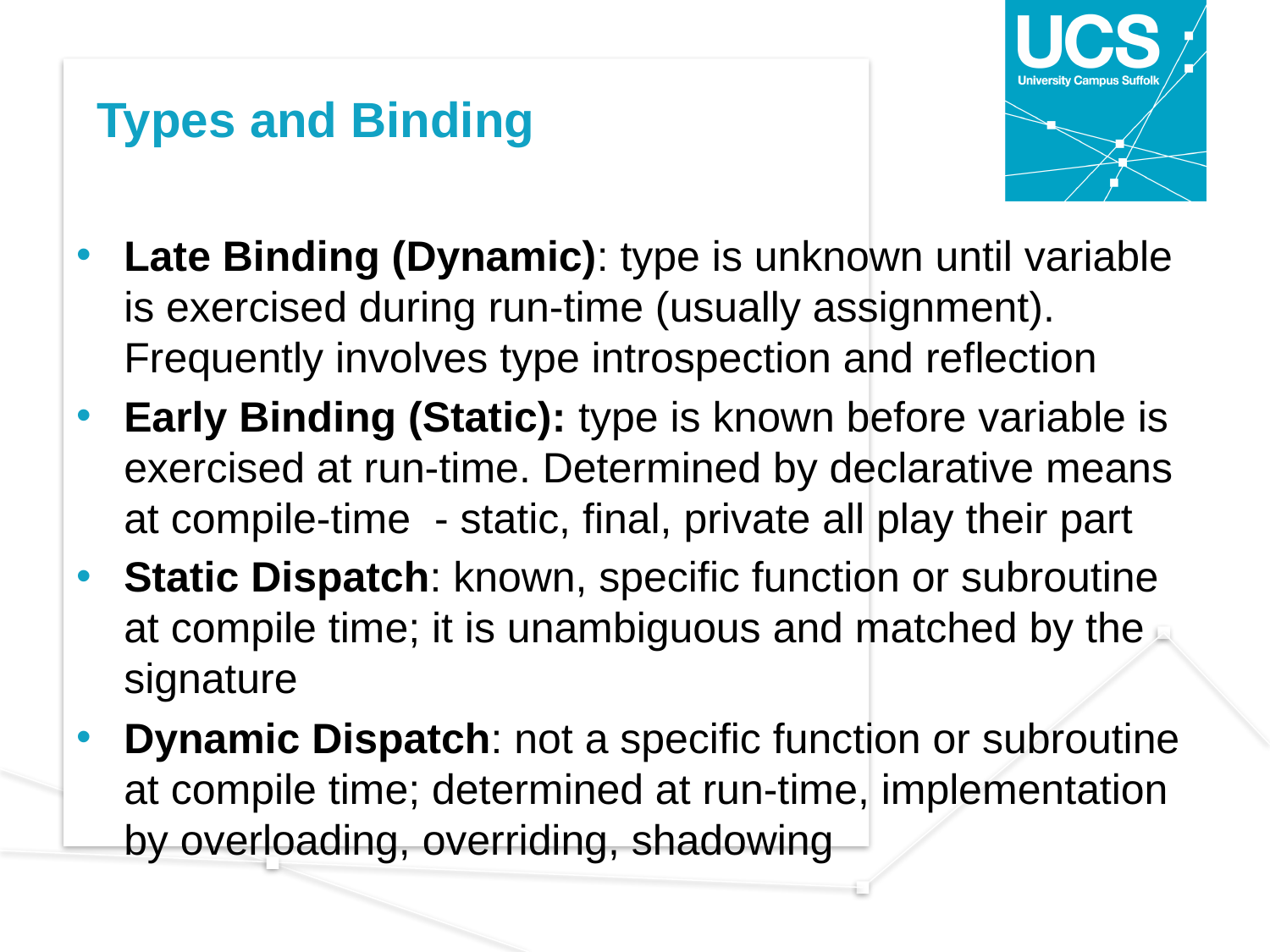

# Types and Binding
Late Binding (Dynamic): type is unknown until variable is exercised during run-time (usually assignment). Frequently involves type introspection and reflection
Early Binding (Static): type is known before variable is exercised at run-time. Determined by declarative means at compile-time  - static, final, private all play their part
Static Dispatch: known, specific function or subroutine at compile time; it is unambiguous and matched by the signature
Dynamic Dispatch: not a specific function or subroutine at compile time; determined at run-time, implementation by overloading, overriding, shadowing